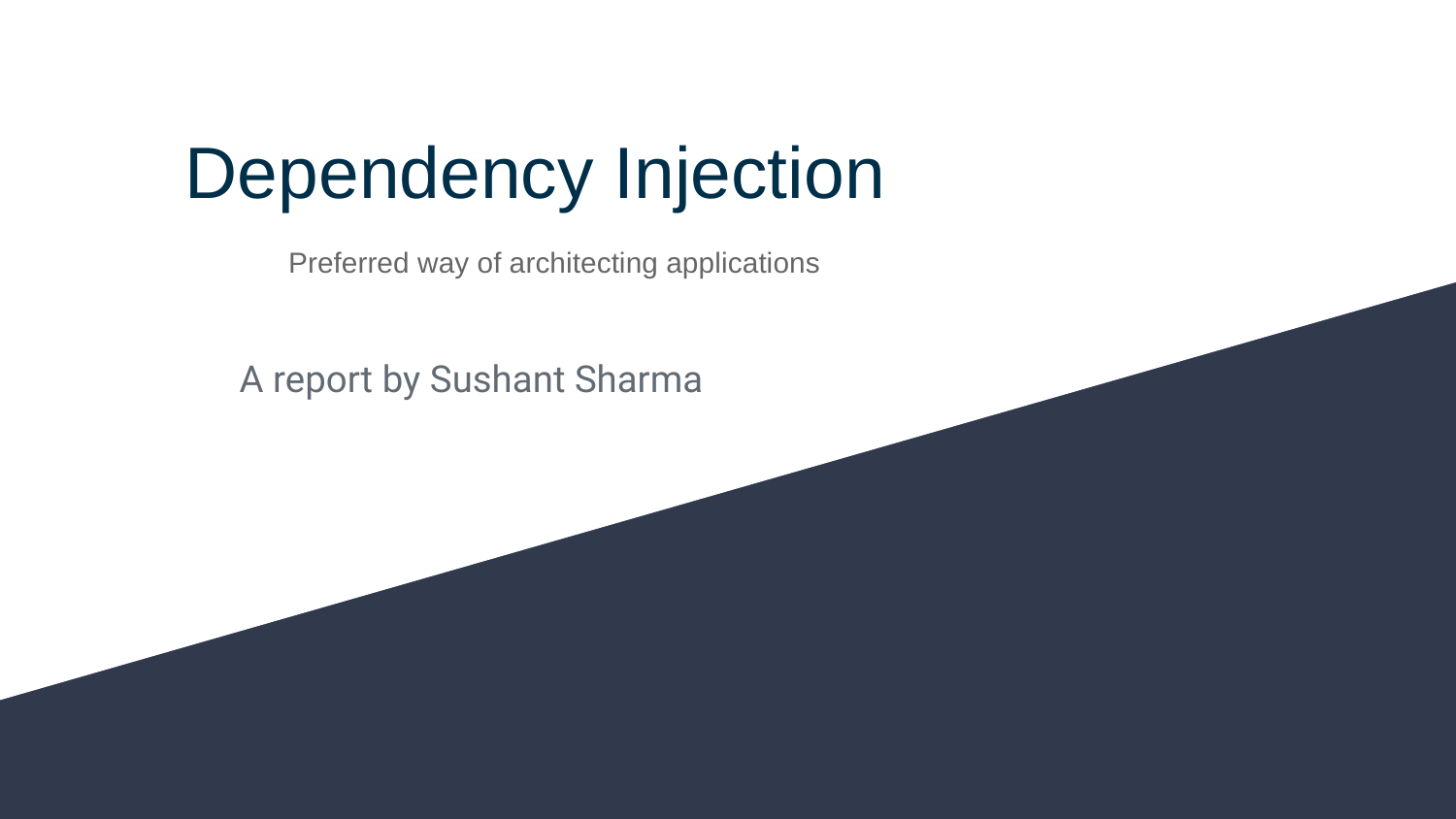

# Dependency Injection

                            Preferred way of architecting applications

                   A report by Sushant Sharma